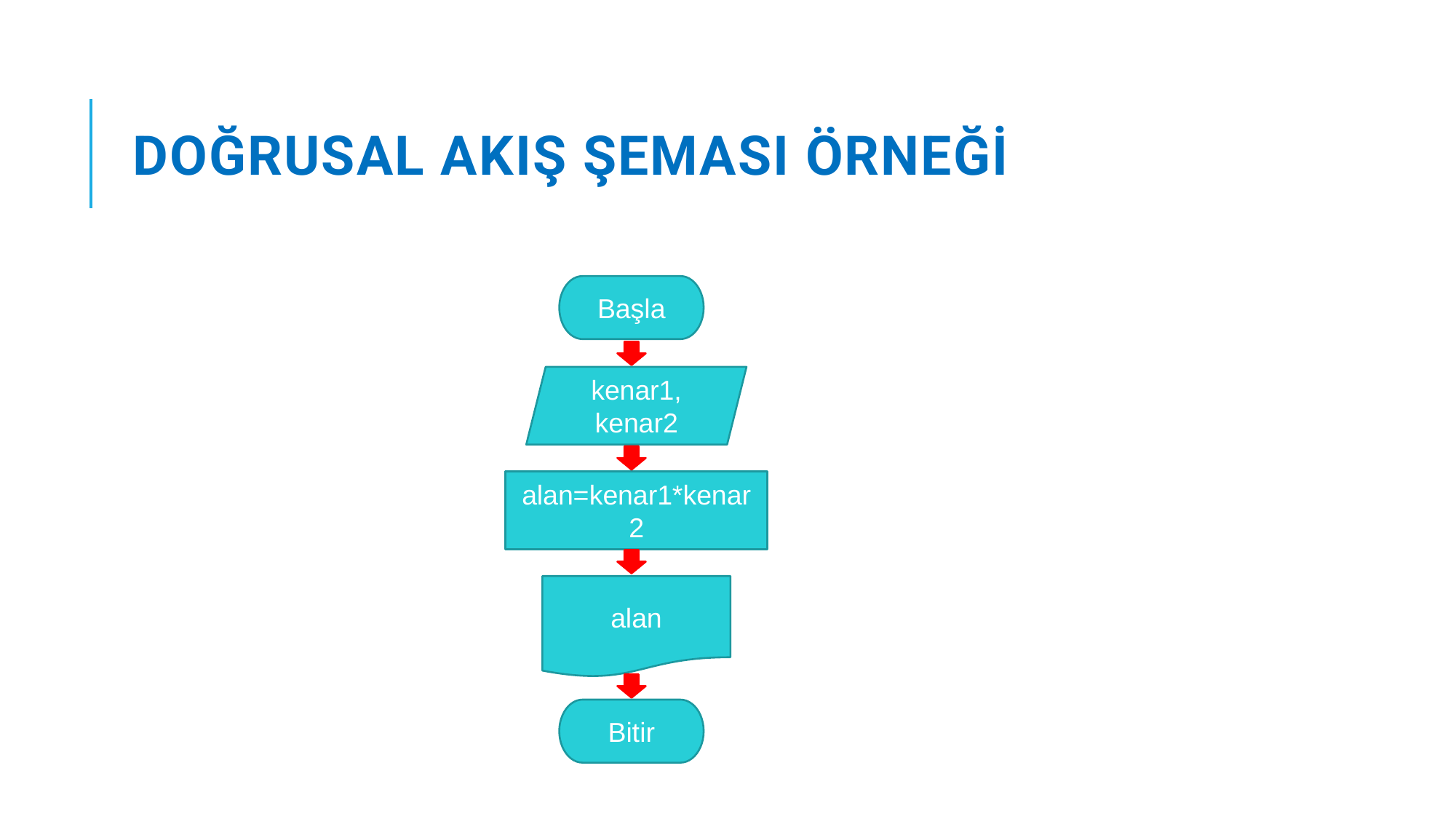

# Doğrusal Akış Şeması Örneği
Başla

kenar1,
kenar2

alan=kenar1*kenar2

alan

Bitir